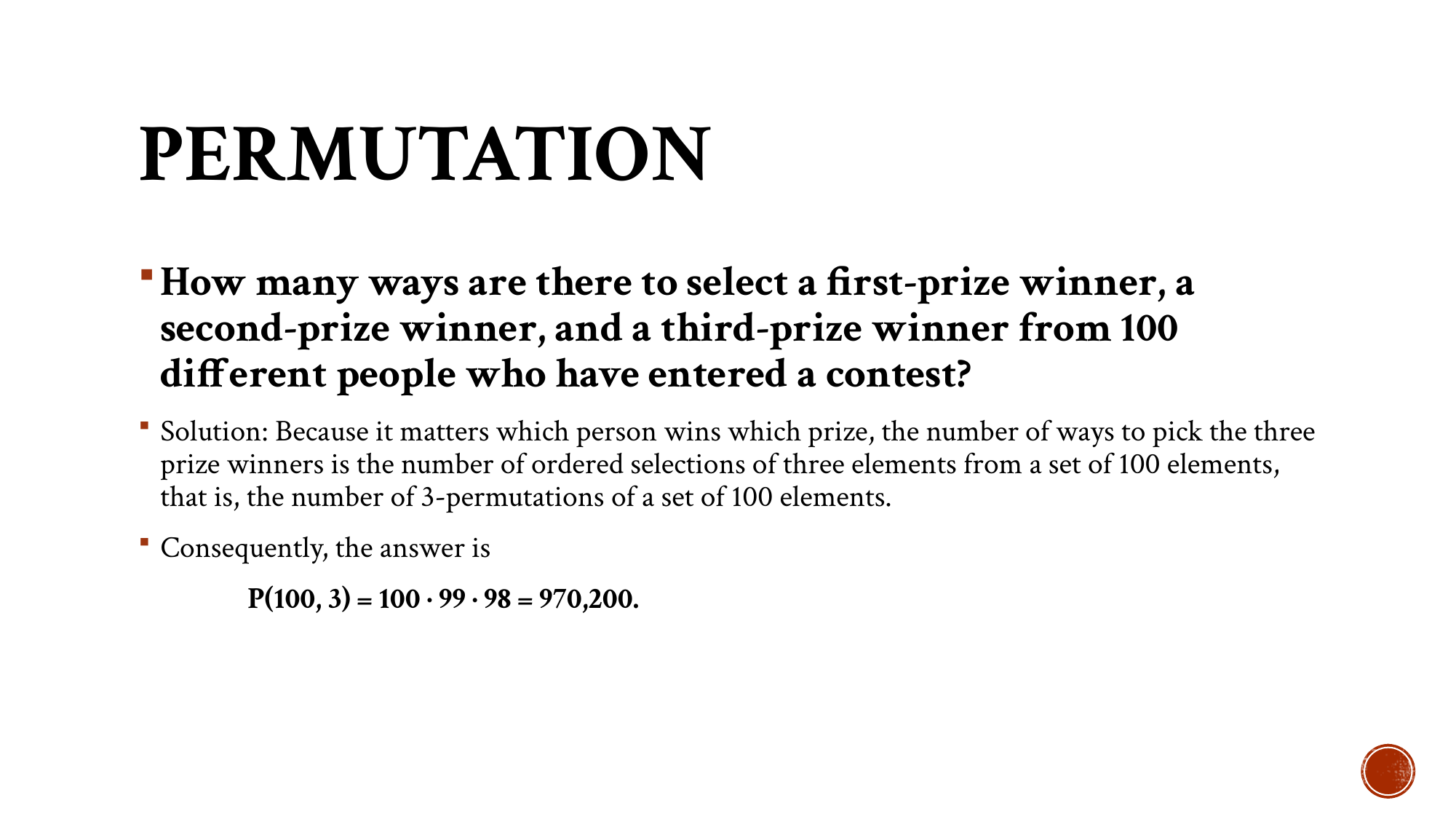

# permutation
How many ways are there to select a first-prize winner, a second-prize winner, and a third-prize winner from 100 different people who have entered a contest?
Solution: Because it matters which person wins which prize, the number of ways to pick the three prize winners is the number of ordered selections of three elements from a set of 100 elements, that is, the number of 3-permutations of a set of 100 elements.
Consequently, the answer is
	P(100, 3) = 100 · 99 · 98 = 970,200.